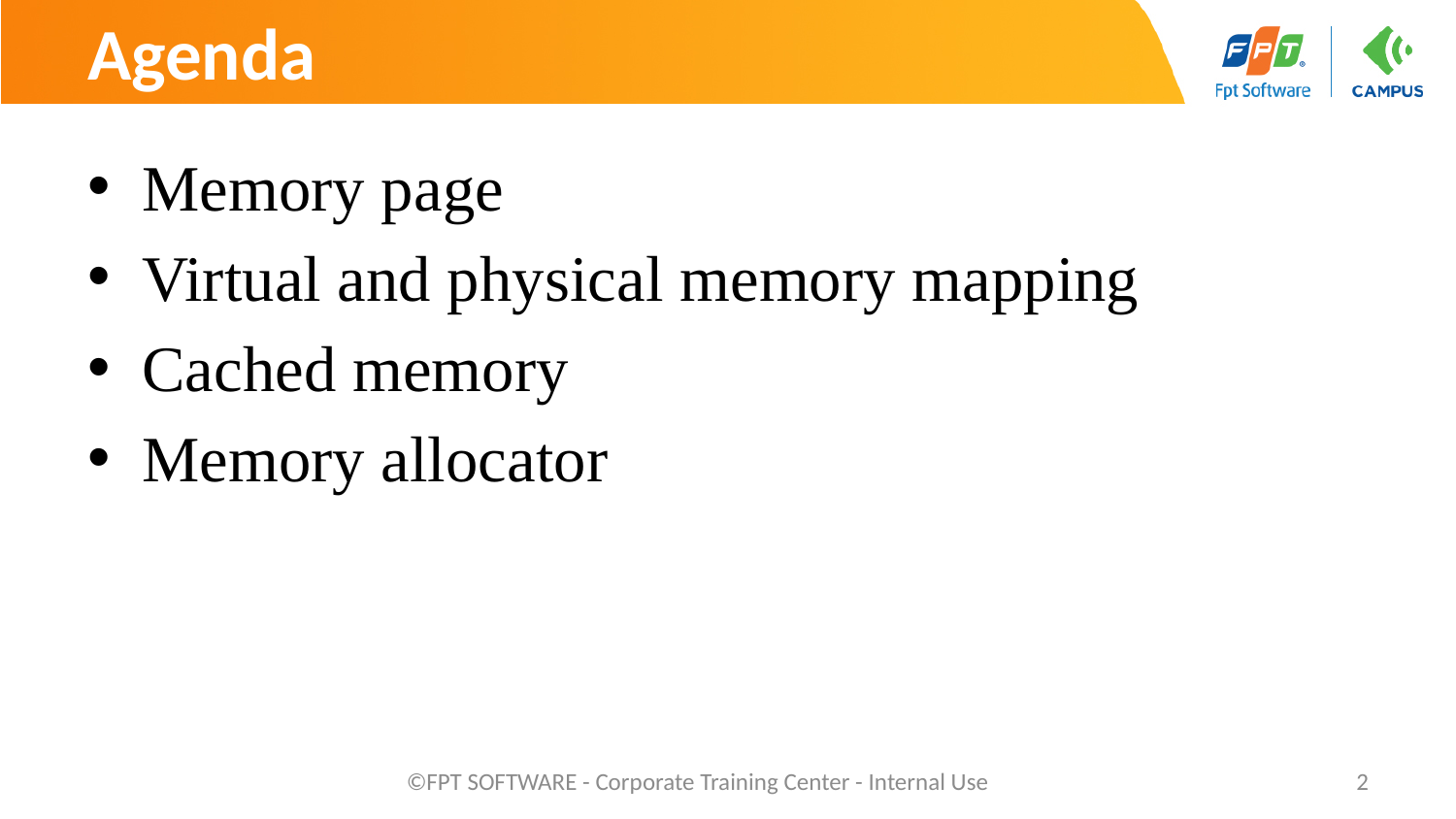

# Agenda
Memory page
Virtual and physical memory mapping
Cached memory
Memory allocator
©FPT SOFTWARE - Corporate Training Center - Internal Use
2